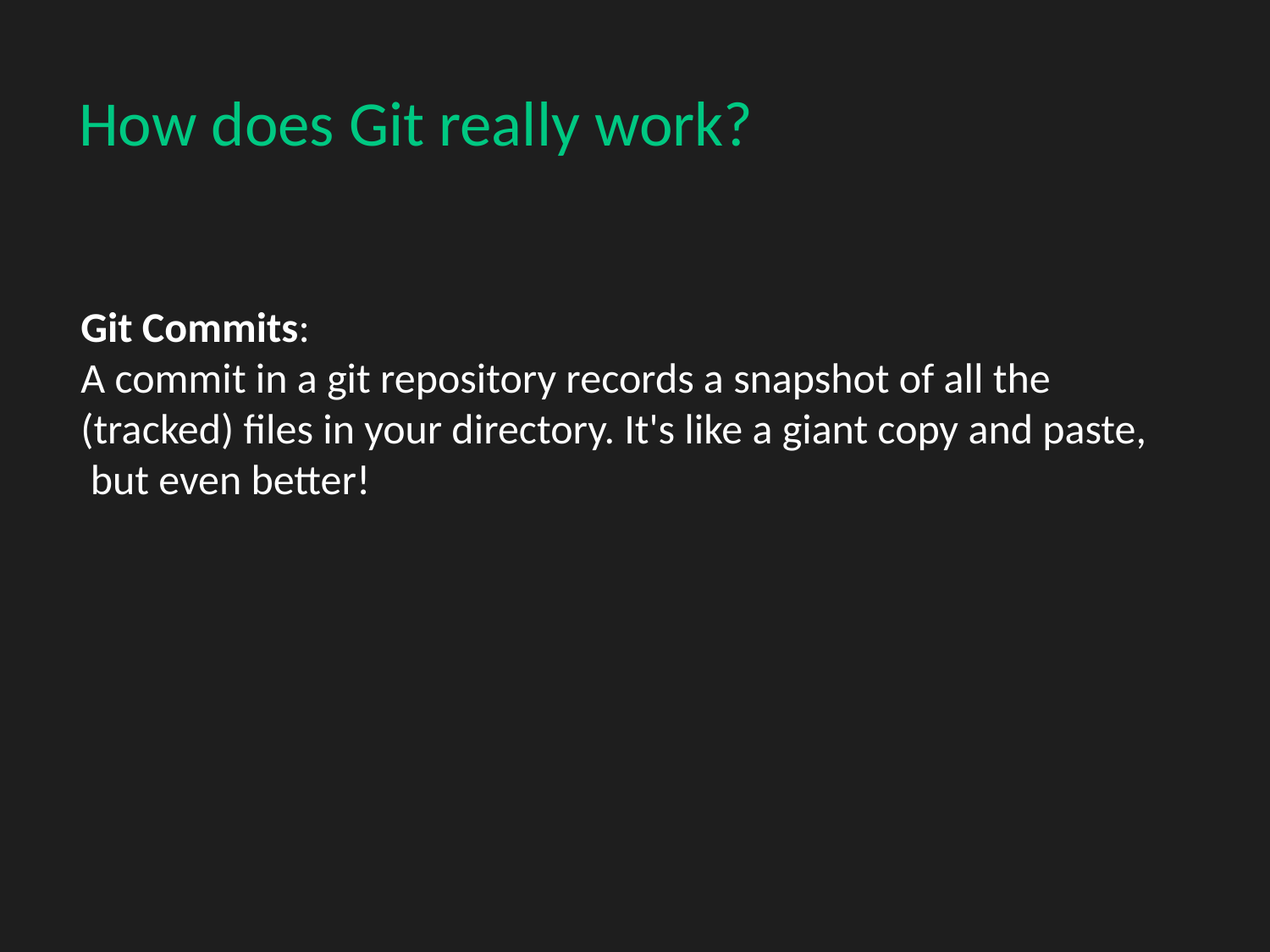

How does Git really work?
#

Git Commits:
A commit in a git repository records a snapshot of all the
(tracked) files in your directory. It's like a giant copy and paste,
 but even better!